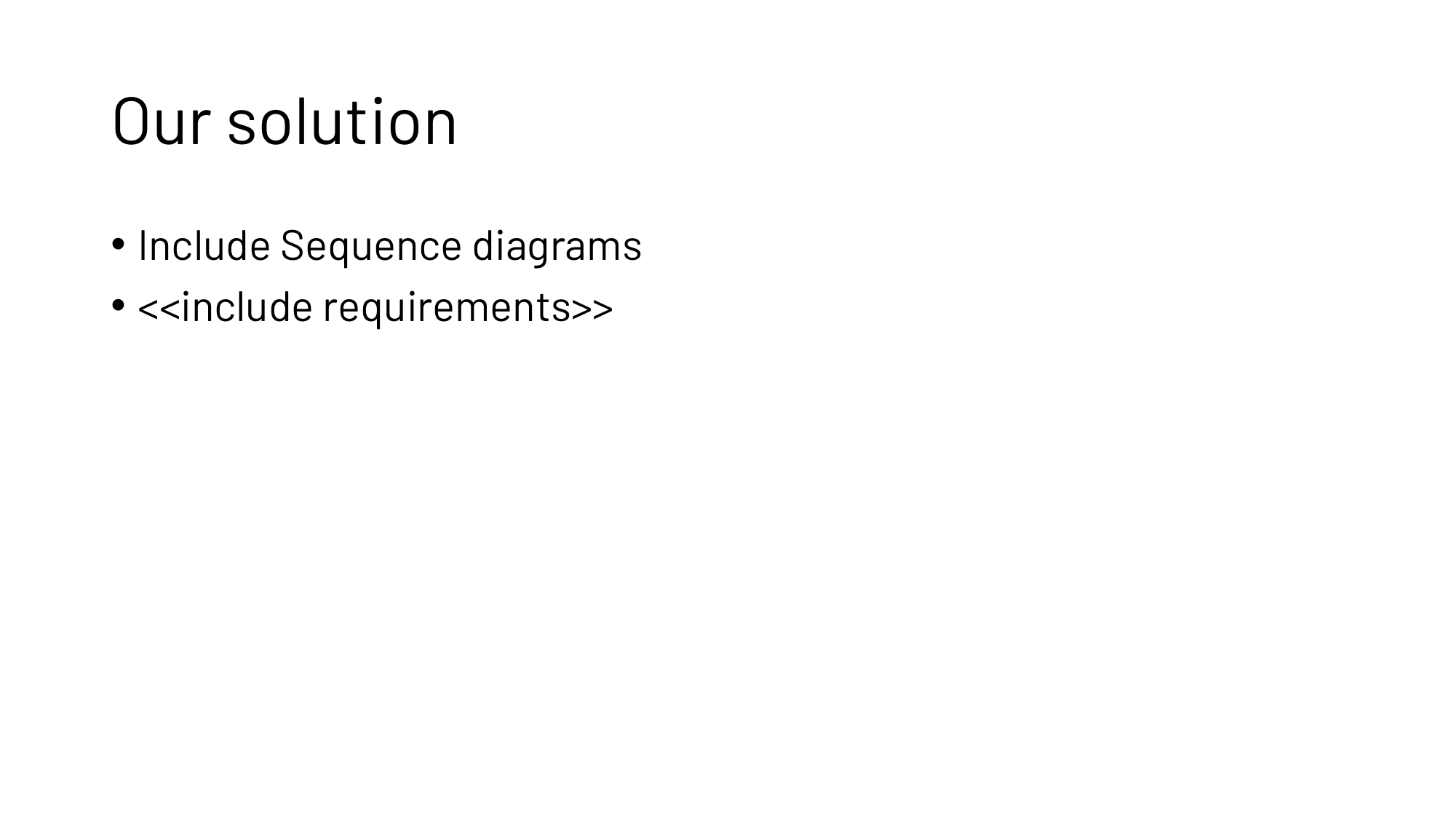

# Our solution
Include Sequence diagrams
<<include requirements>>